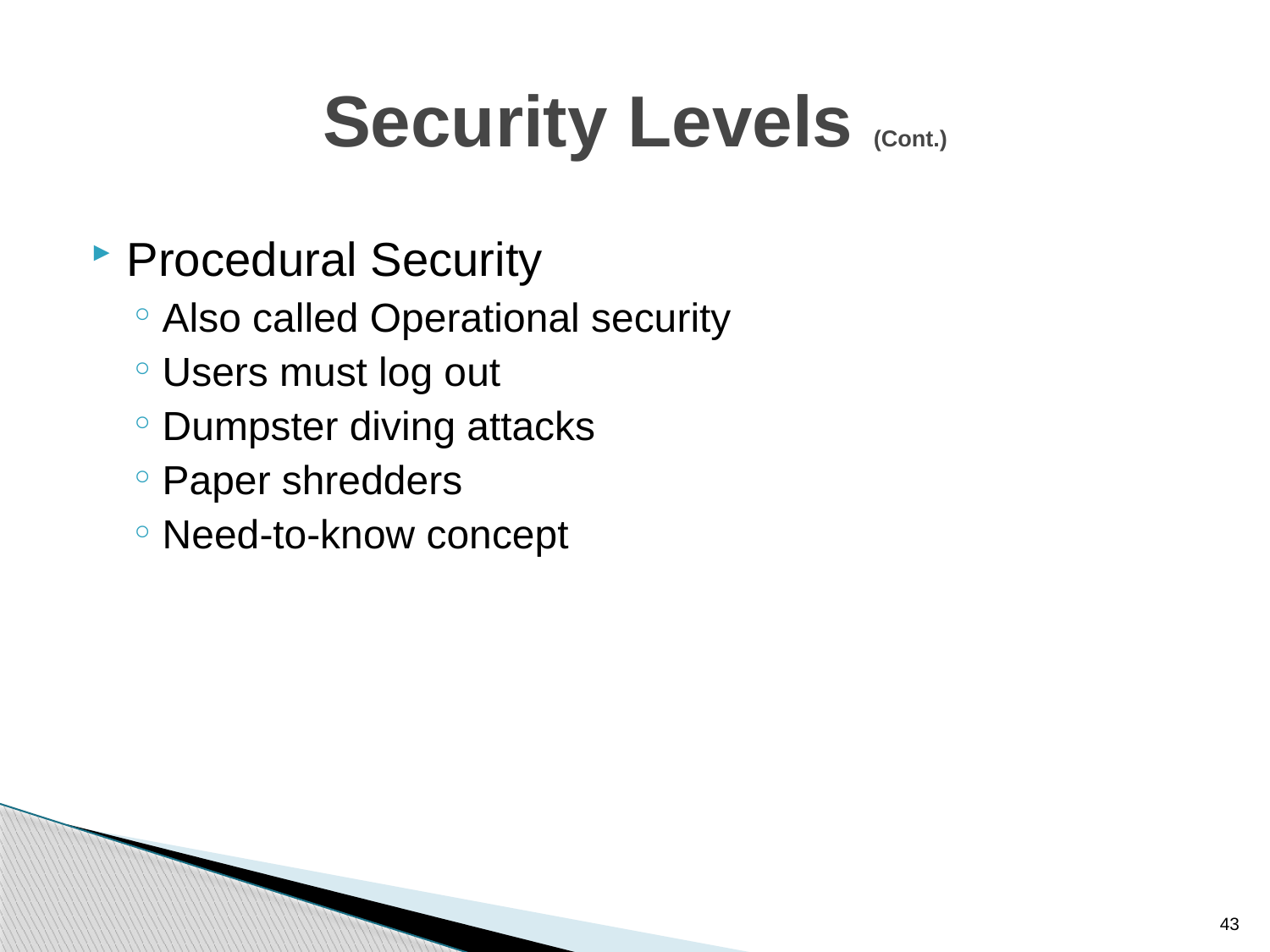

# Security Levels (Cont.)
Procedural Security
Also called Operational security
Users must log out
Dumpster diving attacks
Paper shredders
Need-to-know concept
43